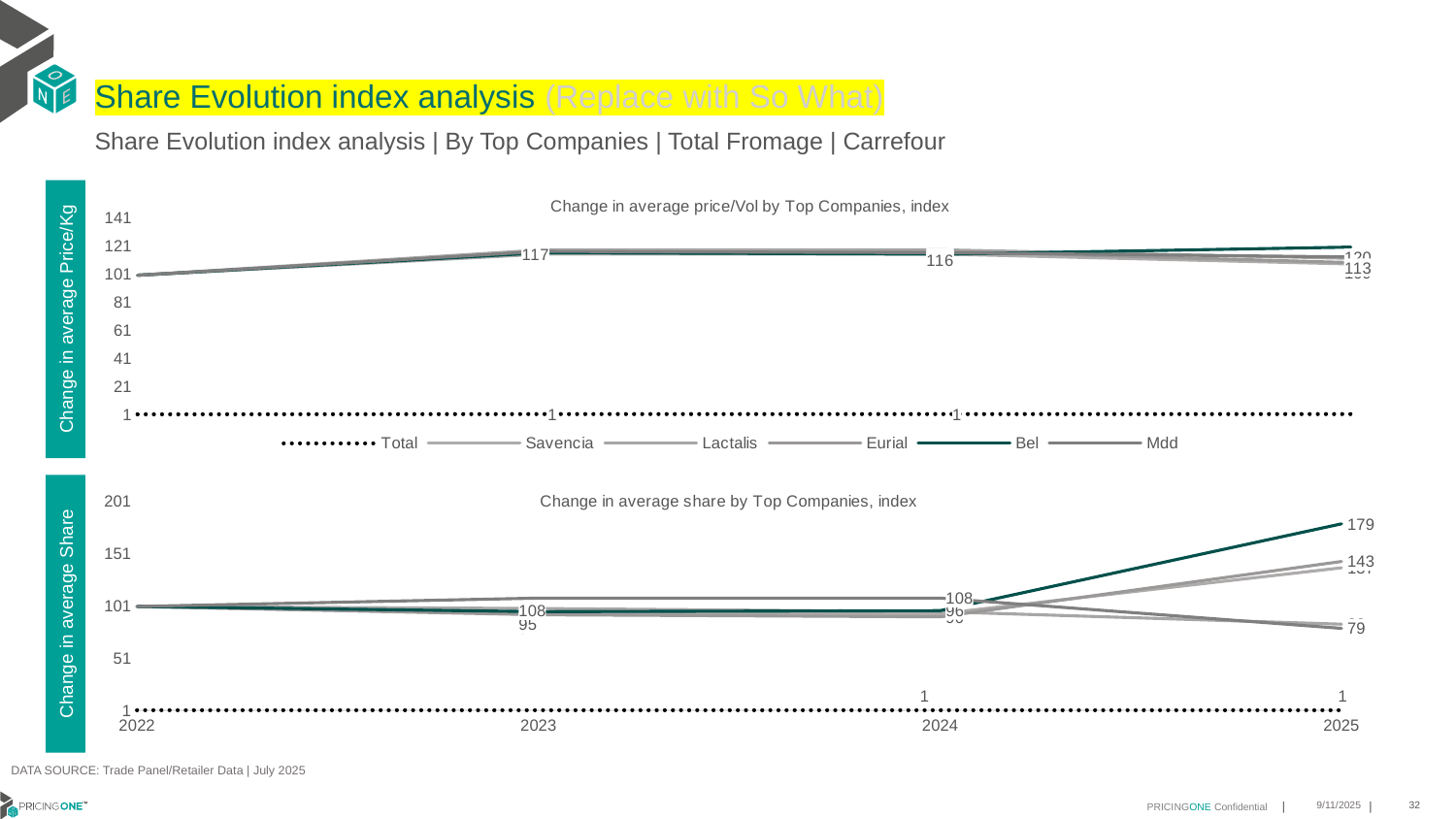

# Share Evolution index analysis (Replace with So What)
Share Evolution index analysis | By Top Companies | Total Fromage | Carrefour

### Chart: Change in average price/Vol by Top Companies, index

| Category | Total | Savencia | Lactalis | Eurial | Bel | Mdd |
|---|---|---|---|---|---|---|
| 2022 | 1.0 | 100.0 | 100.0 | 100.0 | 100.0 | 100.0 |
| 2023 | 1.1511807957274387 | 115.0 | 118.0 | 116.0 | 116.0 | 117.0 |
| 2024 | 1.150049605474219 | 115.0 | 118.0 | 117.0 | 115.0 | 116.0 |
| 2025 | 1.1448294406171478 | 108.0 | 112.0 | 109.0 | 120.0 | 113.0 |
Change in average Price/Kg

### Chart: Change in average share by Top Companies, index

| Category | Total | Savencia | Lactalis | Eurial | Bel | Mdd |
|---|---|---|---|---|---|---|
| 2022 | 1.0 | 100.0 | 100.0 | 100.0 | 100.0 | 100.0 |
| 2023 | 1.0 | 93.0 | 98.0 | 92.0 | 95.0 | 108.0 |
| 2024 | 1.0 | 93.0 | 95.0 | 90.0 | 96.0 | 108.0 |
| 2025 | 1.0 | 137.0 | 83.0 | 143.0 | 179.0 | 79.0 |
Change in average Share
DATA SOURCE: Trade Panel/Retailer Data | July 2025

9/11/2025
32